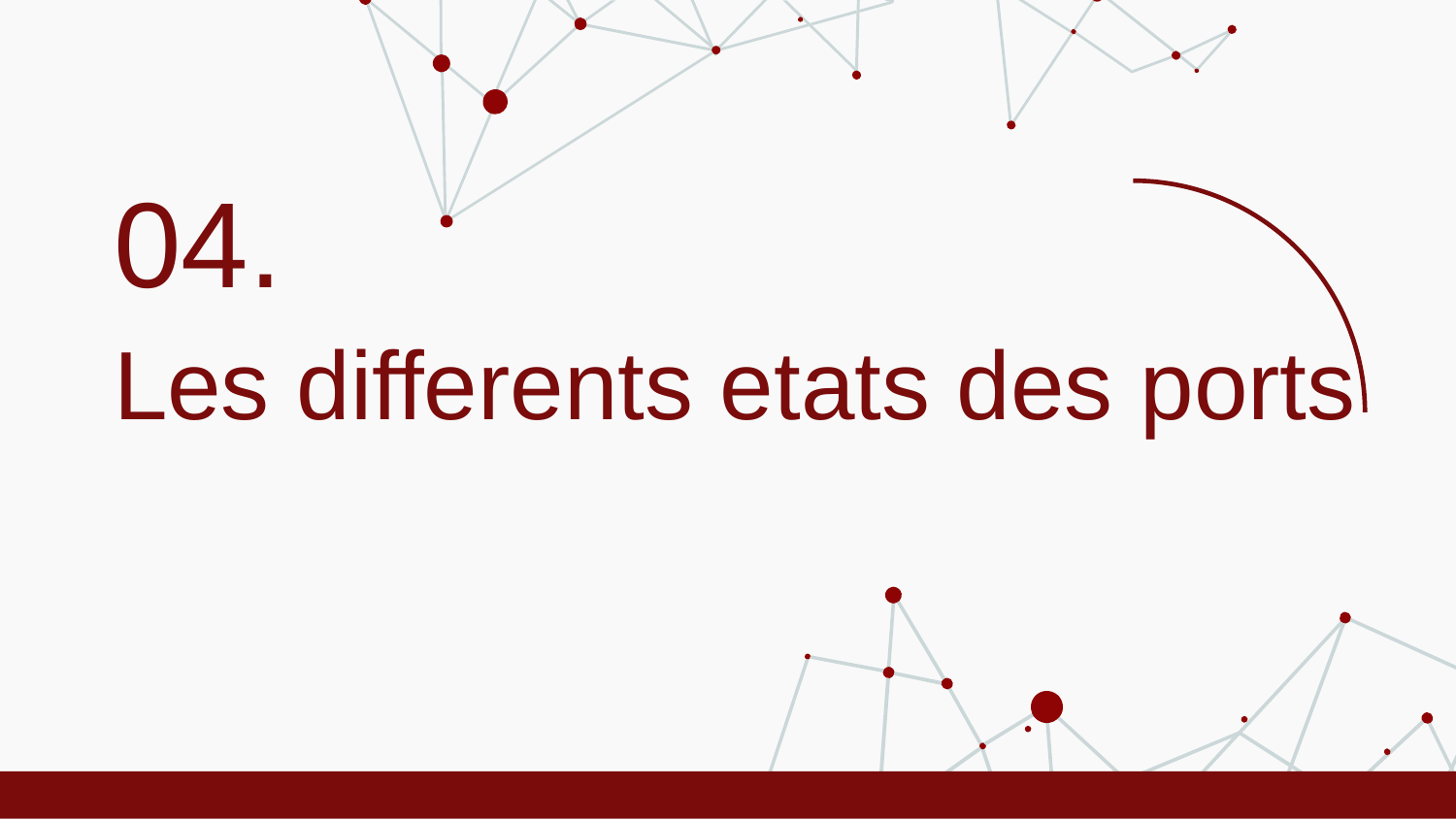

04.

# Les differents etats des ports